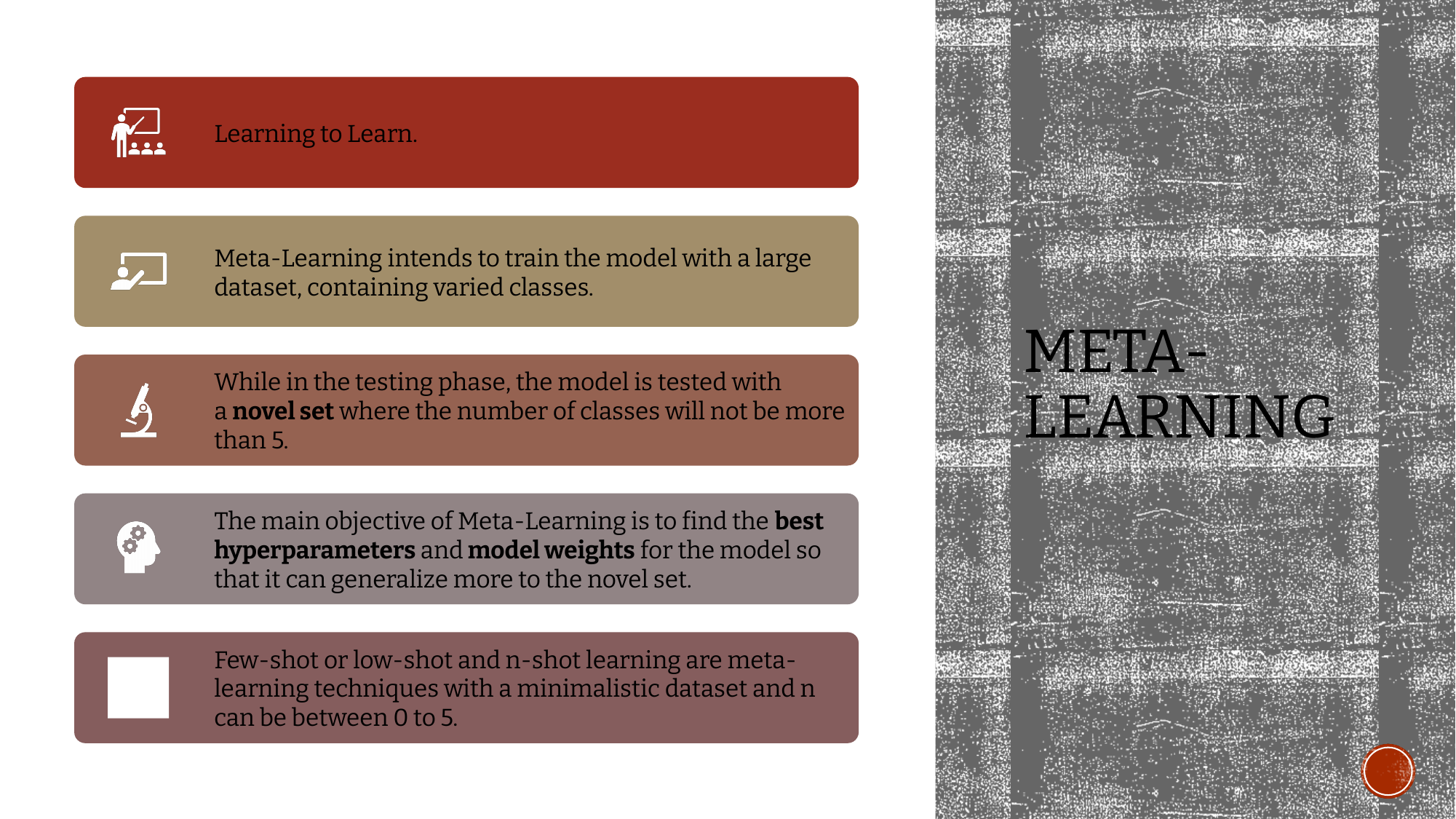

Learning to Learn.
Meta-Learning intends to train the model with a large dataset, containing varied classes.
While in the testing phase, the model is tested with a novel set where the number of classes will not be more than 5.
The main objective of Meta-Learning is to find the best hyperparameters and model weights for the model so that it can generalize more to the novel set.
Few-shot or low-shot and n-shot learning are meta-learning techniques with a minimalistic dataset and n can be between 0 to 5.
# Meta-Learning